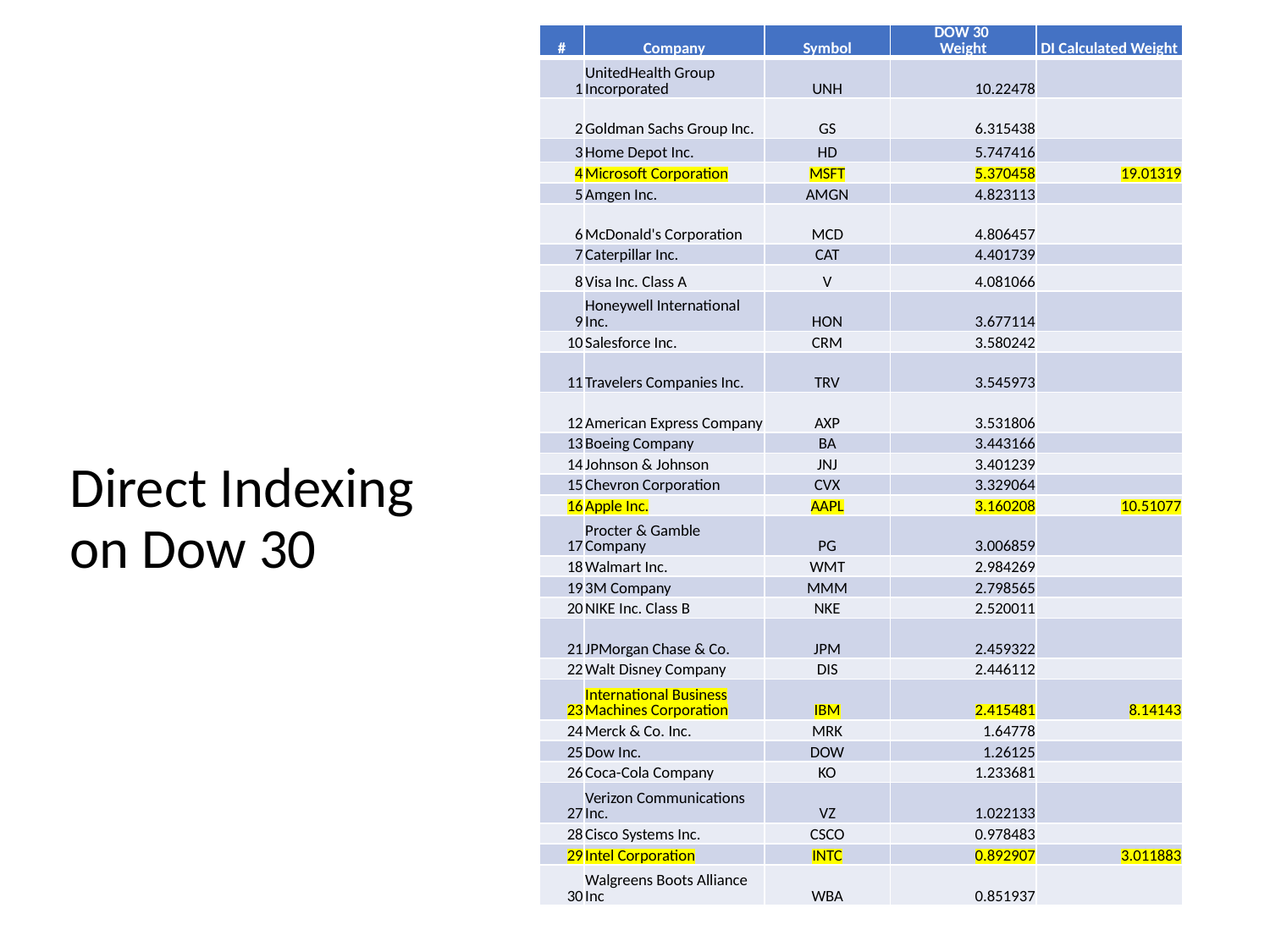

| # | Company | Symbol | DOW 30 Weight | DI Calculated Weight |
| --- | --- | --- | --- | --- |
| 1 | UnitedHealth Group Incorporated | UNH | 10.22478 |  |
| 2 | Goldman Sachs Group Inc. | GS | 6.315438 |  |
| 3 | Home Depot Inc. | HD | 5.747416 |  |
| 4 | Microsoft Corporation | MSFT | 5.370458 | 19.01319 |
| 5 | Amgen Inc. | AMGN | 4.823113 |  |
| 6 | McDonald's Corporation | MCD | 4.806457 |  |
| 7 | Caterpillar Inc. | CAT | 4.401739 |  |
| 8 | Visa Inc. Class A | V | 4.081066 |  |
| 9 | Honeywell International Inc. | HON | 3.677114 |  |
| 10 | Salesforce Inc. | CRM | 3.580242 |  |
| 11 | Travelers Companies Inc. | TRV | 3.545973 |  |
| 12 | American Express Company | AXP | 3.531806 |  |
| 13 | Boeing Company | BA | 3.443166 |  |
| 14 | Johnson & Johnson | JNJ | 3.401239 |  |
| 15 | Chevron Corporation | CVX | 3.329064 |  |
| 16 | Apple Inc. | AAPL | 3.160208 | 10.51077 |
| 17 | Procter & Gamble Company | PG | 3.006859 |  |
| 18 | Walmart Inc. | WMT | 2.984269 |  |
| 19 | 3M Company | MMM | 2.798565 |  |
| 20 | NIKE Inc. Class B | NKE | 2.520011 |  |
| 21 | JPMorgan Chase & Co. | JPM | 2.459322 |  |
| 22 | Walt Disney Company | DIS | 2.446112 |  |
| 23 | International Business Machines Corporation | IBM | 2.415481 | 8.14143 |
| 24 | Merck & Co. Inc. | MRK | 1.64778 |  |
| 25 | Dow Inc. | DOW | 1.26125 |  |
| 26 | Coca-Cola Company | KO | 1.233681 |  |
| 27 | Verizon Communications Inc. | VZ | 1.022133 |  |
| 28 | Cisco Systems Inc. | CSCO | 0.978483 |  |
| 29 | Intel Corporation | INTC | 0.892907 | 3.011883 |
| 30 | Walgreens Boots Alliance Inc | WBA | 0.851937 |  |
# Direct Indexing on Dow 30